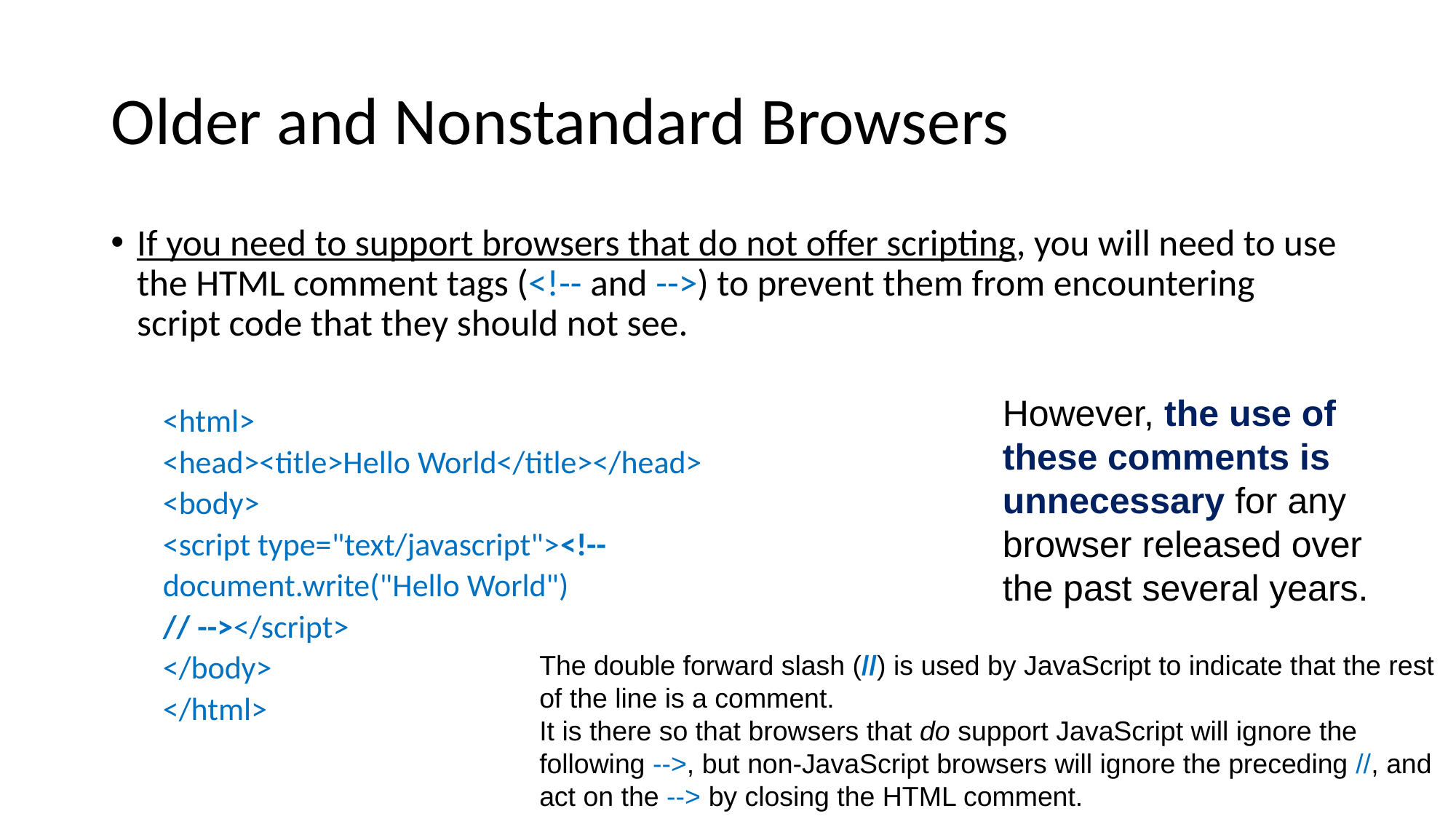

# Older and Nonstandard Browsers
If you need to support browsers that do not offer scripting, you will need to use the HTML comment tags (<!-- and -->) to prevent them from encountering script code that they should not see.

<html>
	<head><title>Hello World</title></head>
	<body>
		<script type="text/javascript"><!--
			document.write("Hello World")
		// --></script>
	</body>
</html>
However, the use of these comments is unnecessary for any browser released over the past several years.
The double forward slash (//) is used by JavaScript to indicate that the rest of the line is a comment.
It is there so that browsers that do support JavaScript will ignore the following -->, but non-JavaScript browsers will ignore the preceding //, and act on the --> by closing the HTML comment.